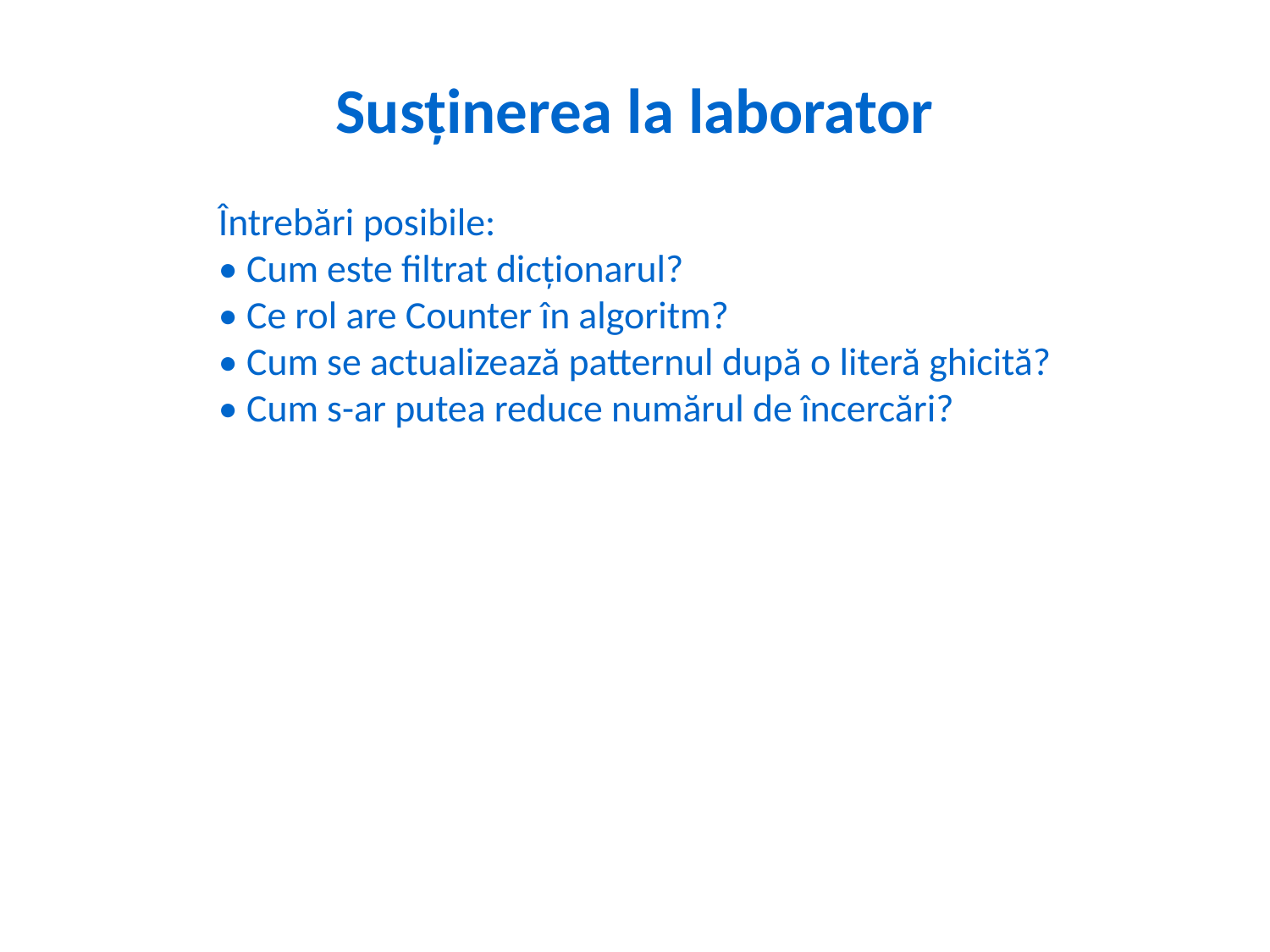

Susținerea la laborator
Întrebări posibile:
• Cum este filtrat dicționarul?
• Ce rol are Counter în algoritm?
• Cum se actualizează patternul după o literă ghicită?
• Cum s-ar putea reduce numărul de încercări?